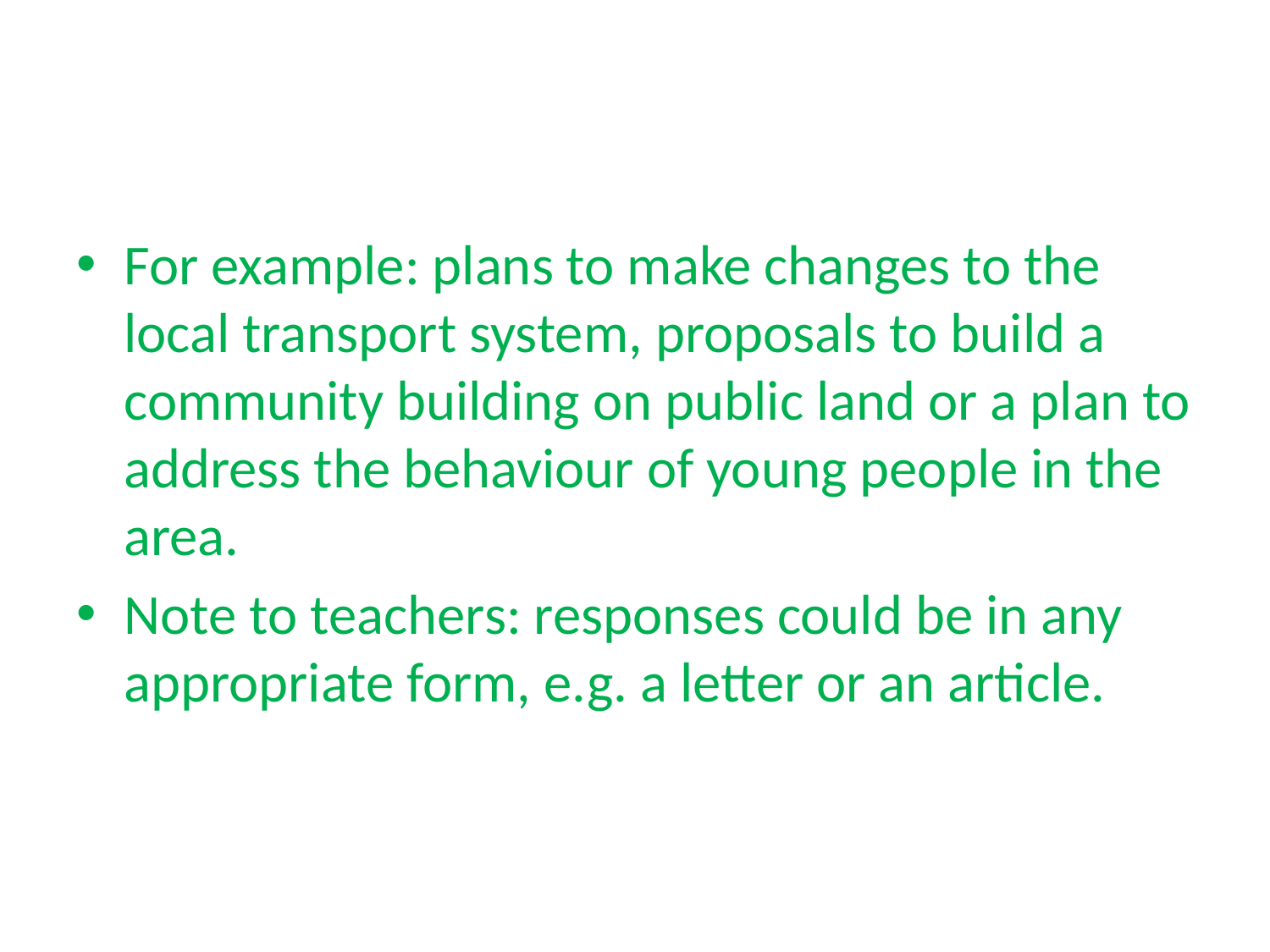

#
For example: plans to make changes to the local transport system, proposals to build a community building on public land or a plan to address the behaviour of young people in the area.
Note to teachers: responses could be in any appropriate form, e.g. a letter or an article.